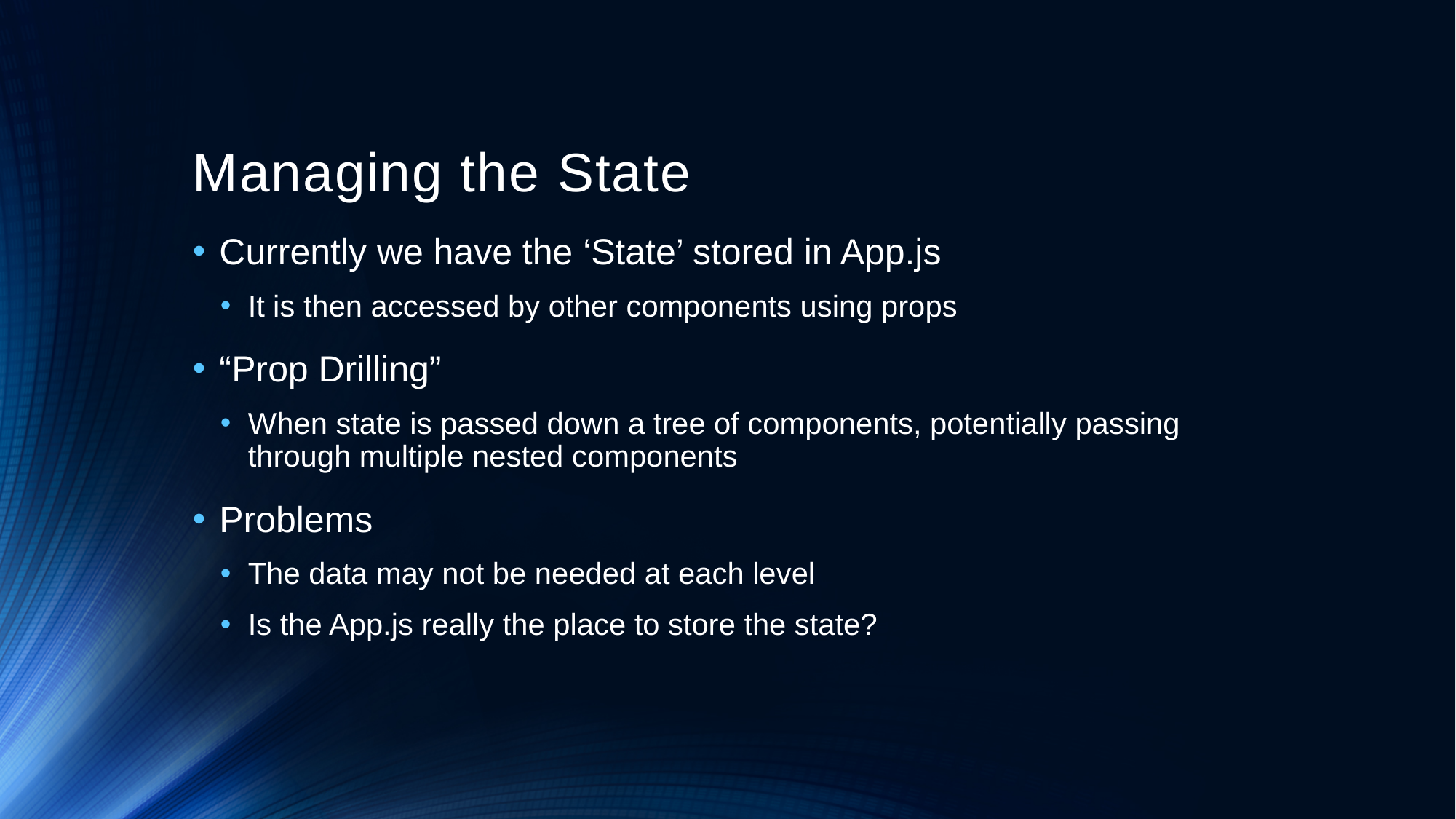

# Managing the State
Currently we have the ‘State’ stored in App.js
It is then accessed by other components using props
“Prop Drilling”
When state is passed down a tree of components, potentially passing through multiple nested components
Problems
The data may not be needed at each level
Is the App.js really the place to store the state?